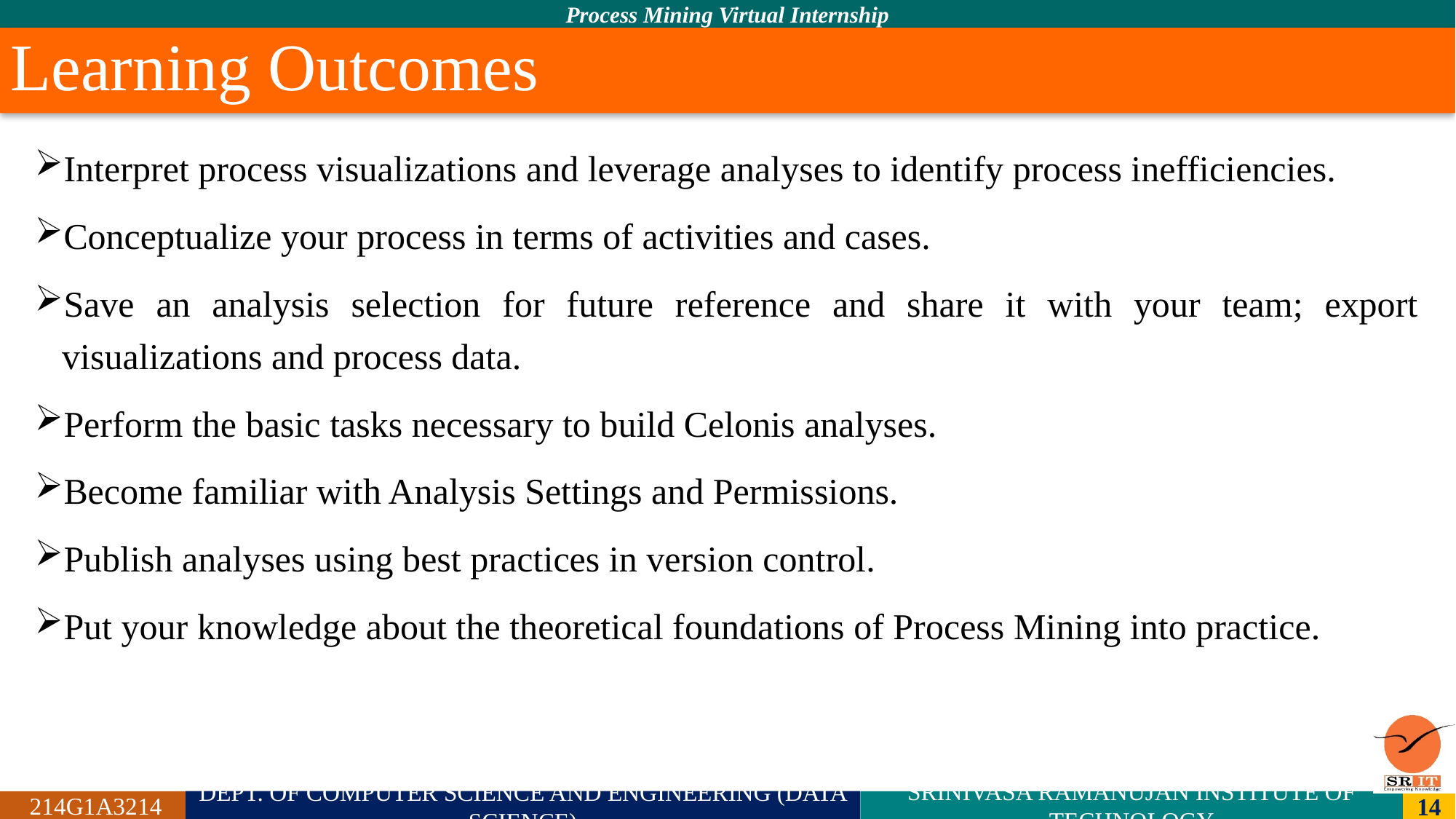

# Learning Outcomes
Interpret process visualizations and leverage analyses to identify process inefficiencies.
Conceptualize your process in terms of activities and cases.
Save an analysis selection for future reference and share it with your team; export visualizations and process data.
Perform the basic tasks necessary to build Celonis analyses.
Become familiar with Analysis Settings and Permissions.
Publish analyses using best practices in version control.
Put your knowledge about the theoretical foundations of Process Mining into practice.